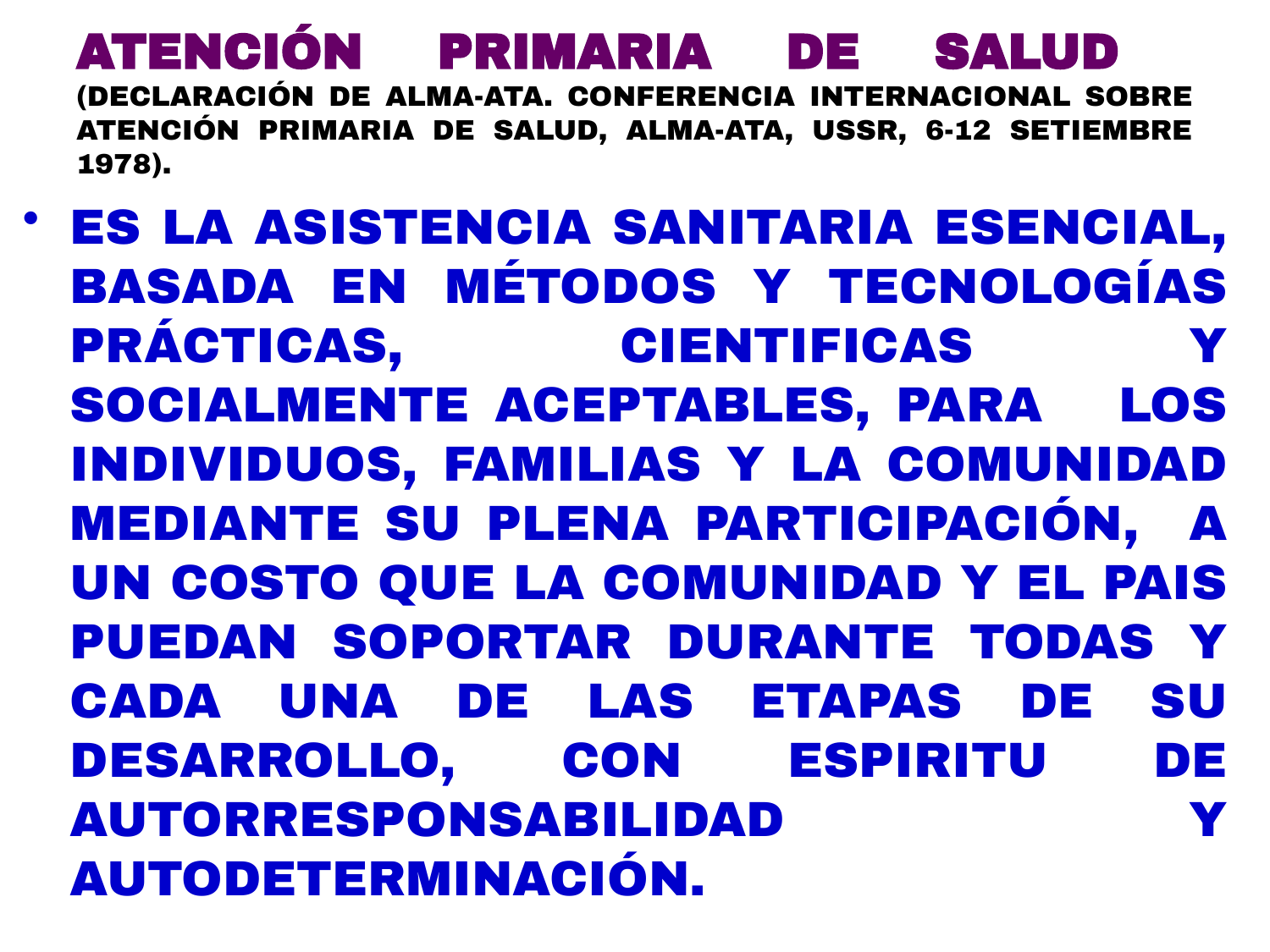

# ATENCIÓN PRIMARIA DE SALUD (DECLARACIÓN DE ALMA-ATA. CONFERENCIA INTERNACIONAL SOBRE ATENCIÓN PRIMARIA DE SALUD, ALMA-ATA, USSR, 6-12 SETIEMBRE 1978).
ES LA ASISTENCIA SANITARIA ESENCIAL, BASADA EN MÉTODOS Y TECNOLOGÍAS PRÁCTICAS, CIENTIFICAS Y SOCIALMENTE ACEPTABLES, PARA   LOS INDIVIDUOS, FAMILIAS Y LA COMUNIDAD MEDIANTE SU PLENA PARTICIPACIÓN,  A UN COSTO QUE LA COMUNIDAD Y EL PAIS PUEDAN SOPORTAR DURANTE TODAS Y CADA UNA DE LAS ETAPAS DE SU DESARROLLO, CON ESPIRITU DE AUTORRESPONSABILIDAD Y AUTODETERMINACIÓN.